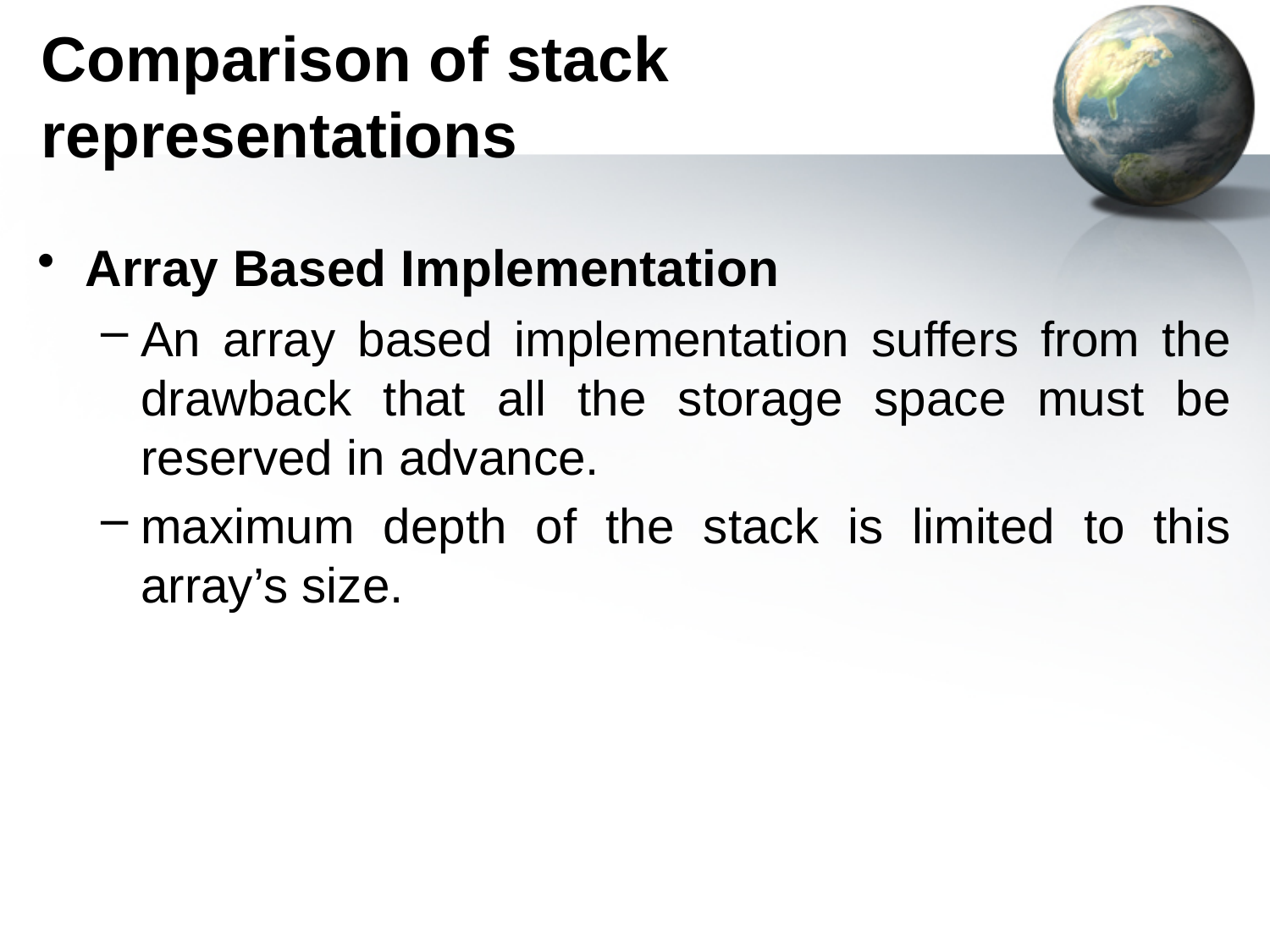

# Comparison of stack representations
Array Based Implementation
An array based implementation suffers from the drawback that all the storage space must be reserved in advance.
maximum depth of the stack is limited to this array’s size.